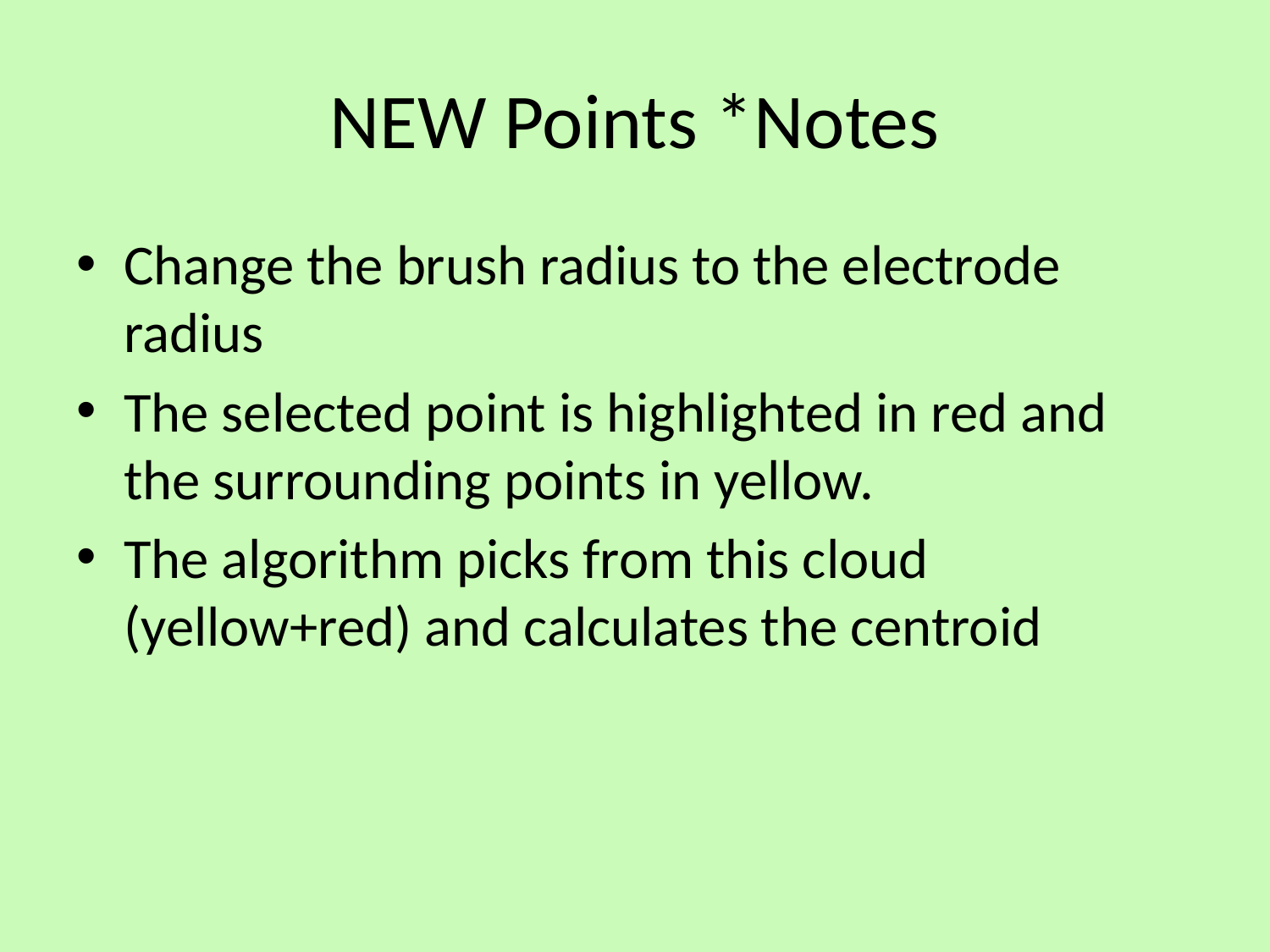

# NEW Points *Notes
Change the brush radius to the electrode radius
The selected point is highlighted in red and the surrounding points in yellow.
The algorithm picks from this cloud (yellow+red) and calculates the centroid